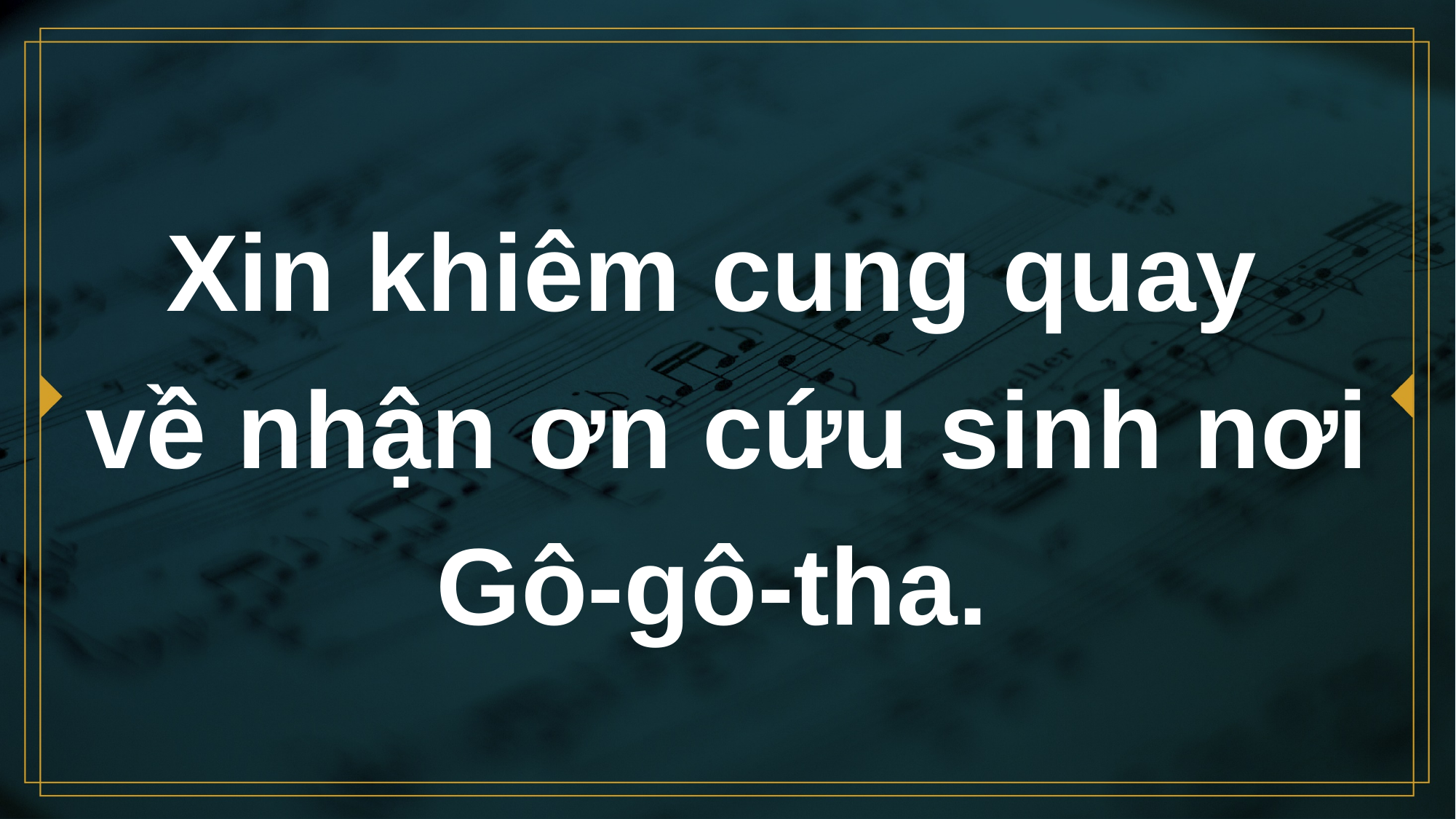

# Xin khiêm cung quay về nhận ơn cứu sinh nơi Gô-gô-tha.